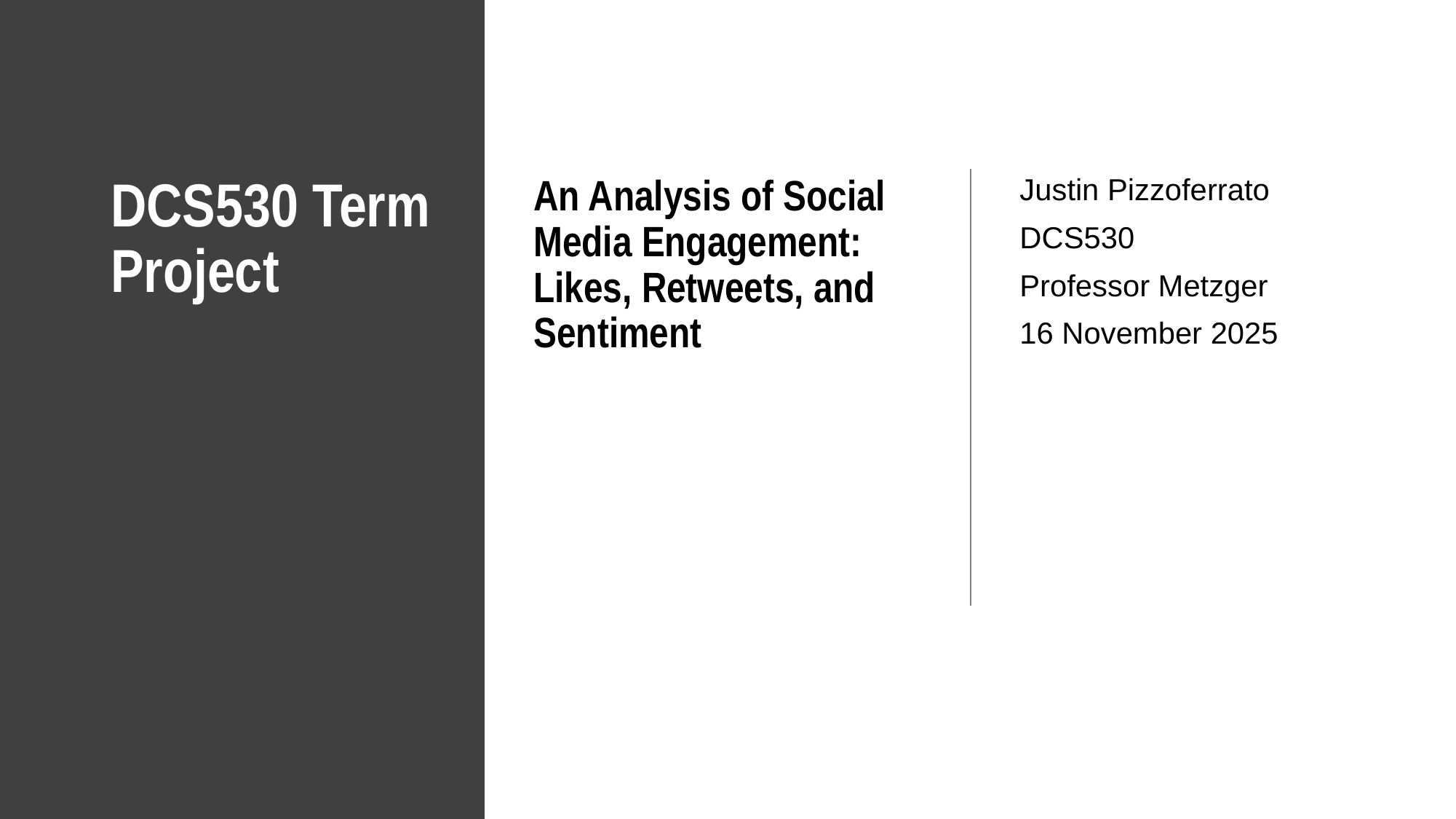

# DCS530 Term Project
An Analysis of Social Media Engagement: Likes, Retweets, and Sentiment
Justin Pizzoferrato
DCS530
Professor Metzger
16 November 2025